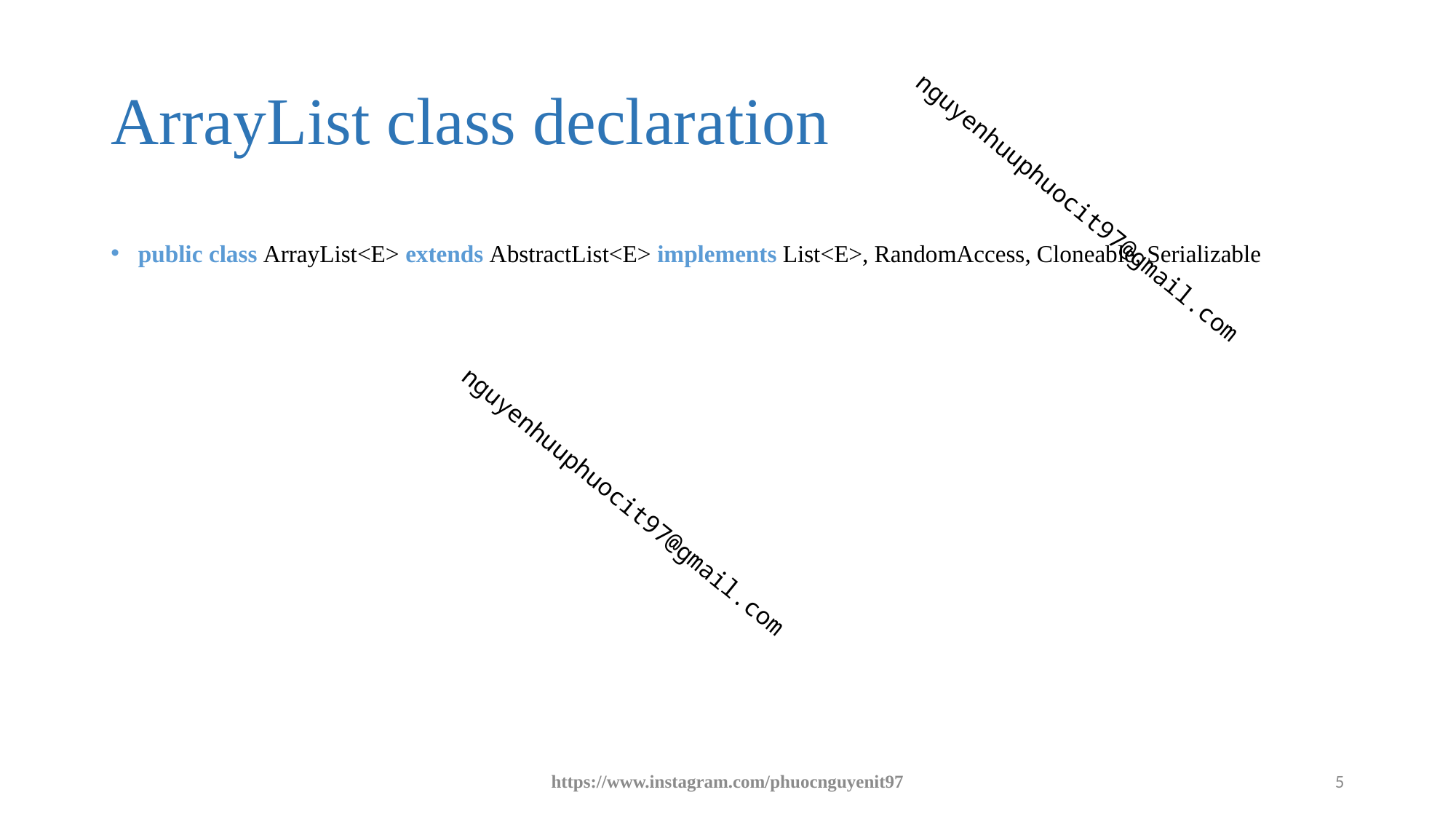

# ArrayList class declaration
public class ArrayList<E> extends AbstractList<E> implements List<E>, RandomAccess, Cloneable, Serializable
https://www.instagram.com/phuocnguyenit97
5